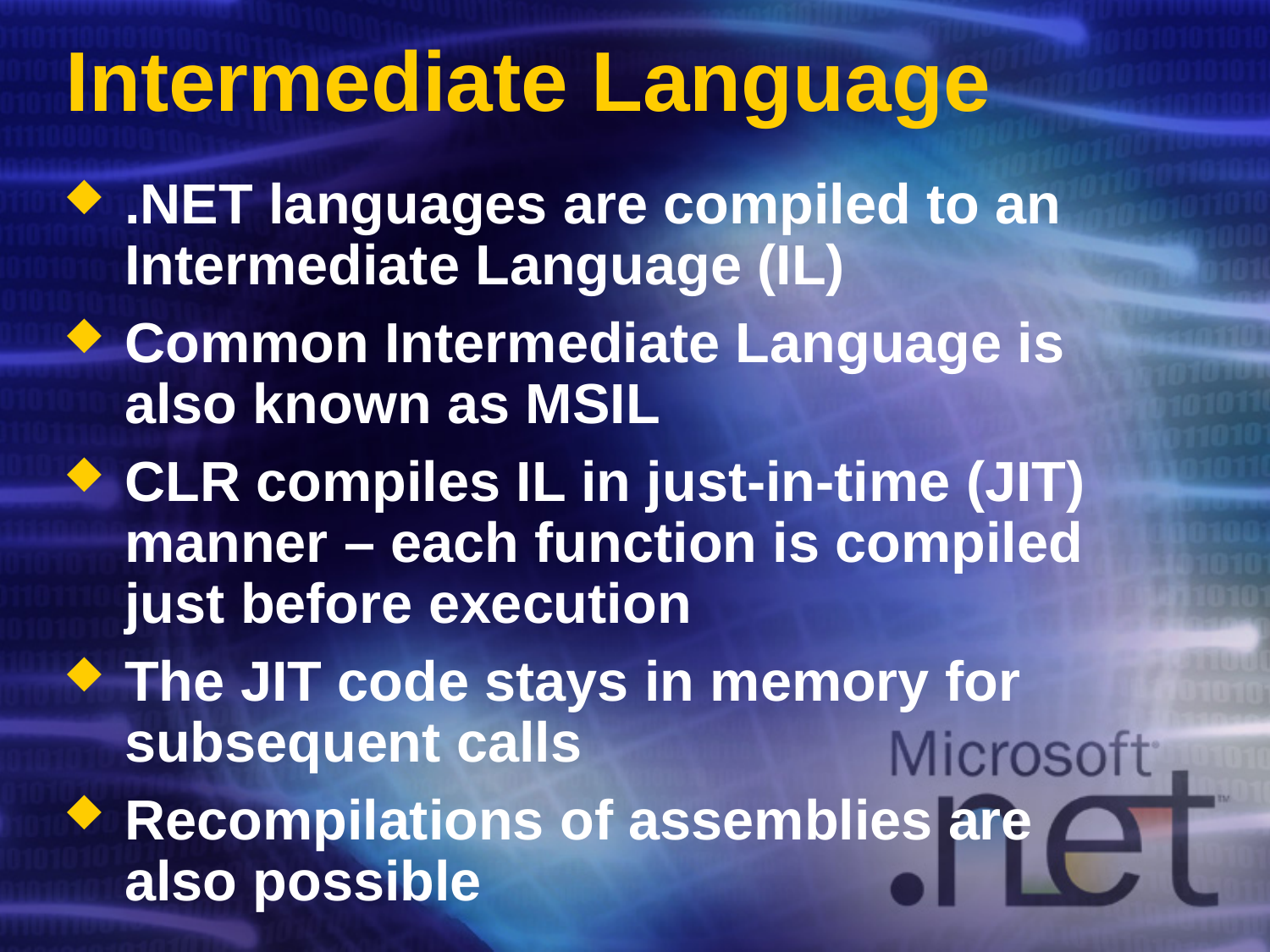

# Intermediate Language
.NET languages are compiled to an Intermediate Language (IL)
Common Intermediate Language is also known as MSIL
CLR compiles IL in just-in-time (JIT) manner – each function is compiled just before execution
The JIT code stays in memory for subsequent calls
Recompilations of assemblies are also possible